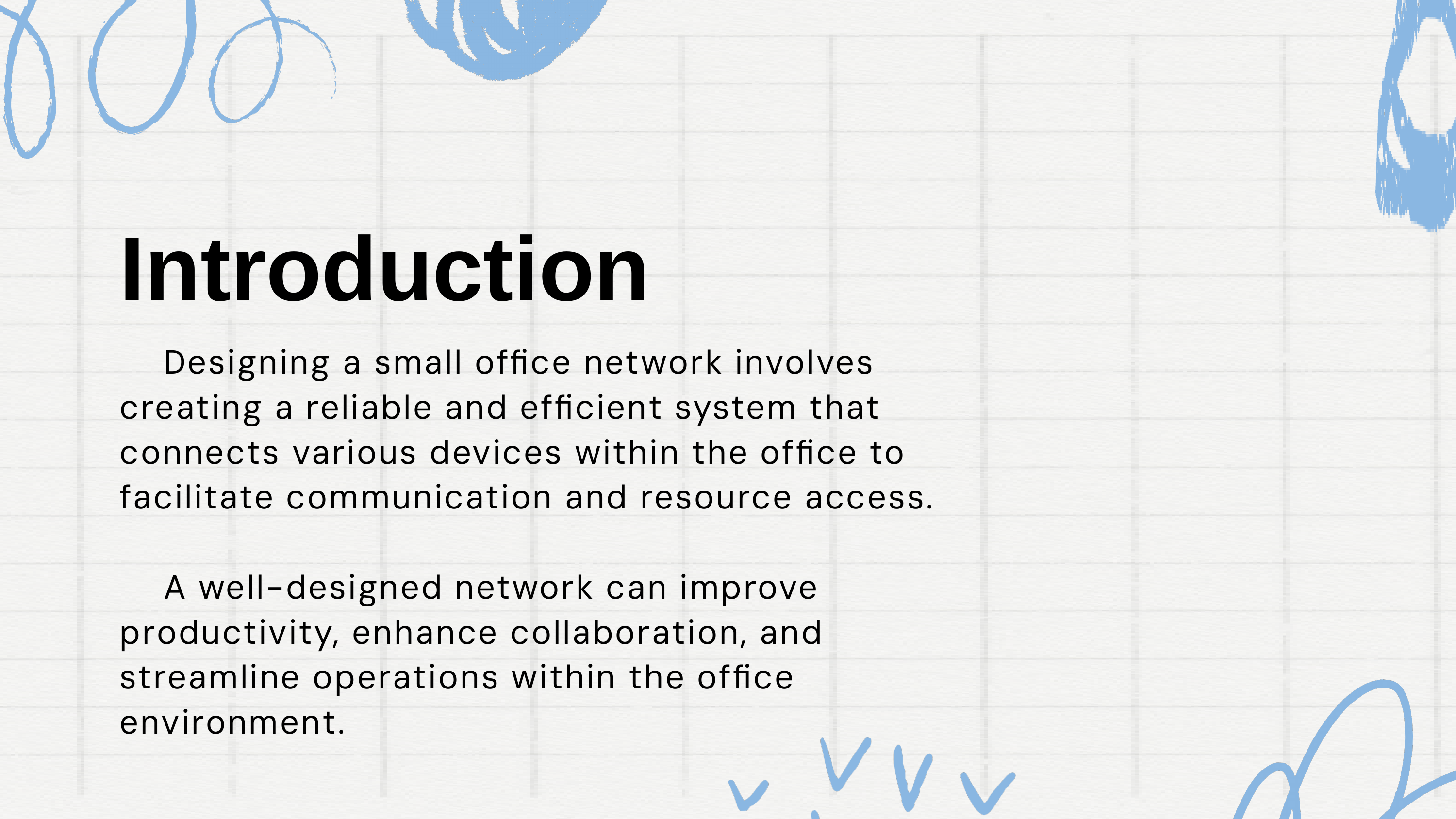

Introduction
    Designing a small office network involves creating a reliable and efficient system that connects various devices within the office to facilitate communication and resource access.

    A well-designed network can improve productivity, enhance collaboration, and streamline operations within the office environment.